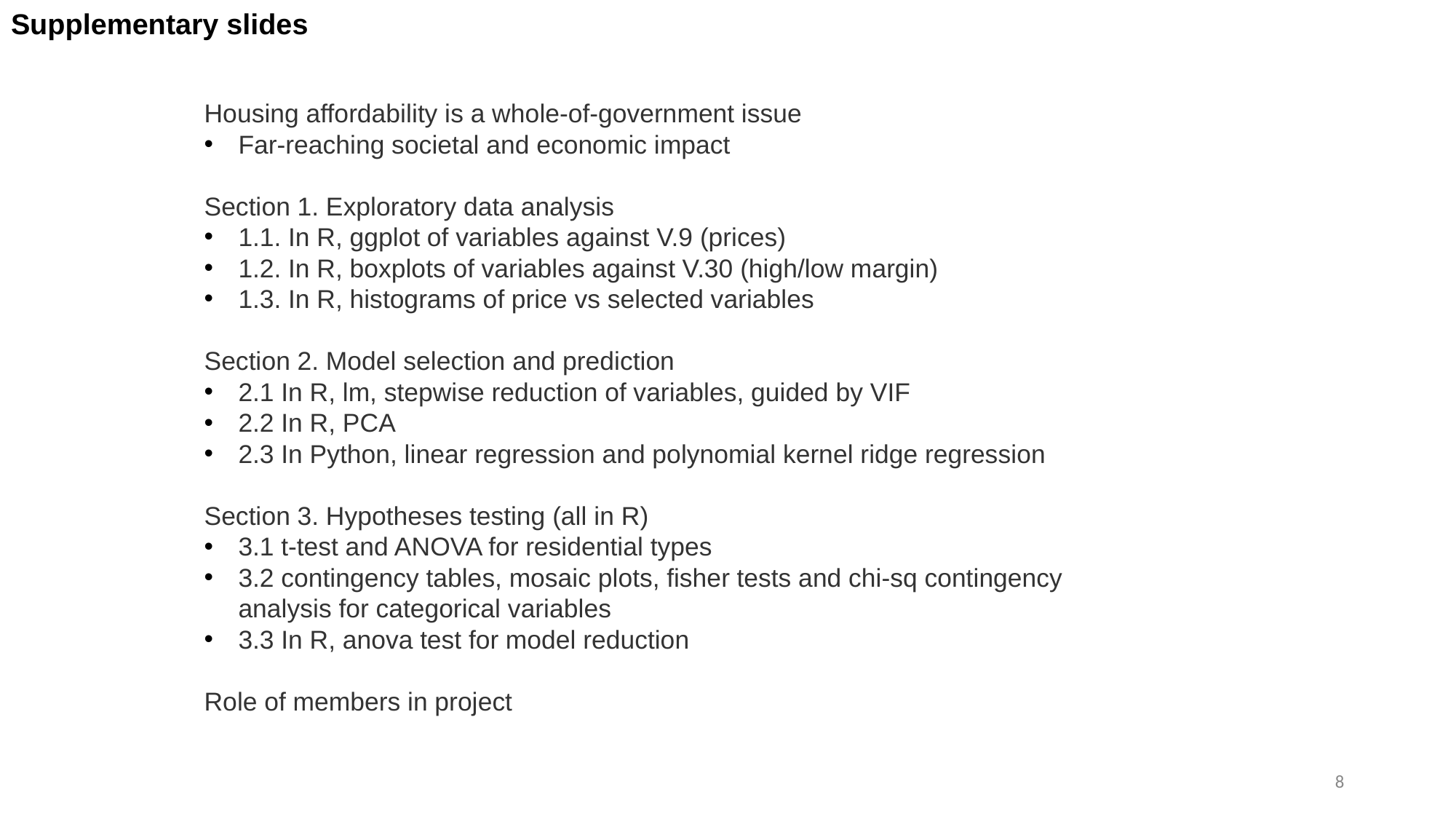

Supplementary slides
Housing affordability is a whole-of-government issue
Far-reaching societal and economic impact

Section 1. Exploratory data analysis
1.1. In R, ggplot of variables against V.9 (prices)
1.2. In R, boxplots of variables against V.30 (high/low margin)
1.3. In R, histograms of price vs selected variables

Section 2. Model selection and prediction
2.1 In R, lm, stepwise reduction of variables, guided by VIF
2.2 In R, PCA
2.3 In Python, linear regression and polynomial kernel ridge regression

Section 3. Hypotheses testing (all in R)
3.1 t-test and ANOVA for residential types
3.2 contingency tables, mosaic plots, fisher tests and chi-sq contingency analysis for categorical variables
3.3 In R, anova test for model reduction

Role of members in project
8